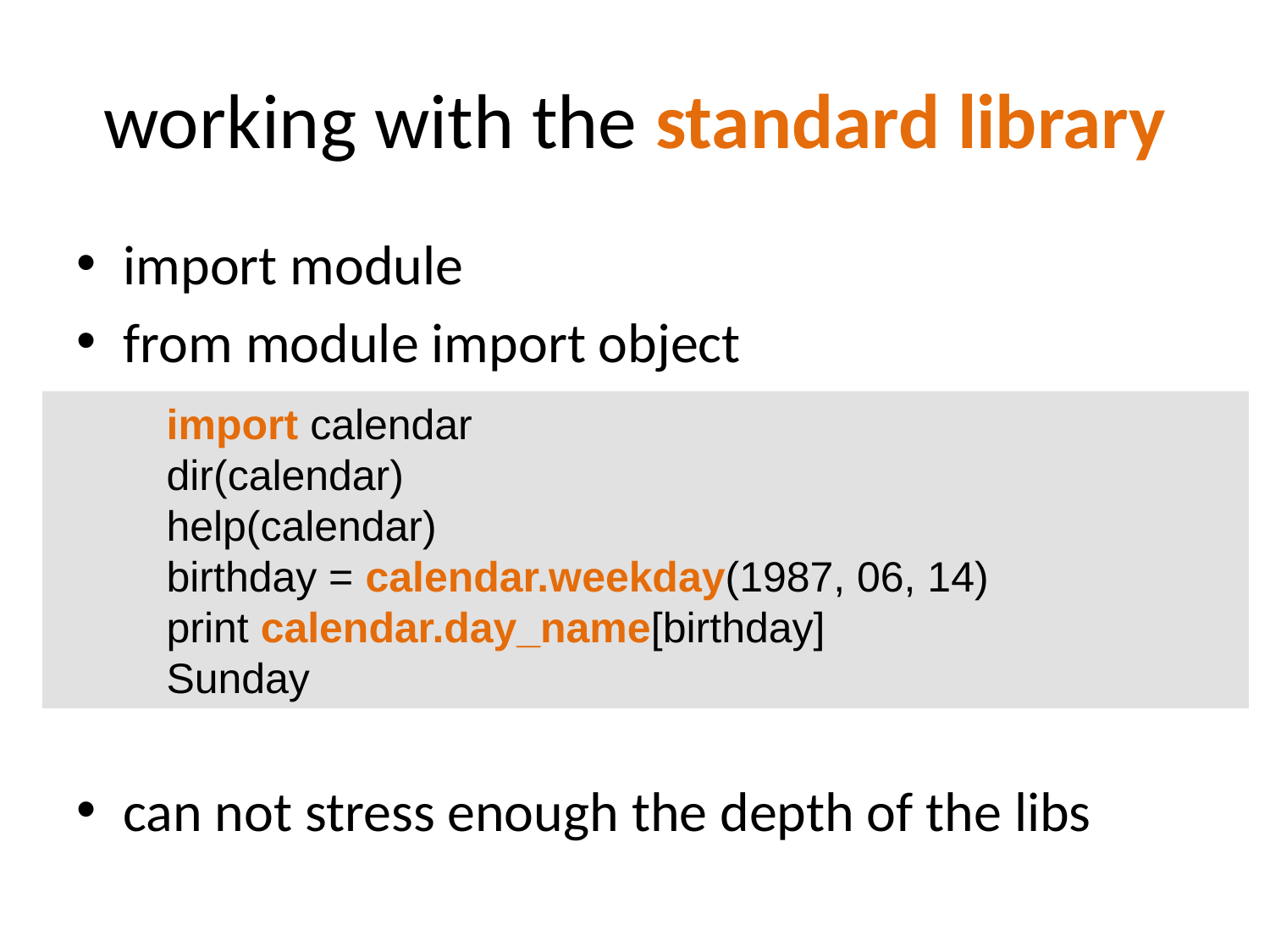

# working with the standard library
import module
from module import object

can not stress enough the depth of the libs
import calendar
dir(calendar)
help(calendar)
birthday = calendar.weekday(1987, 06, 14)
print calendar.day_name[birthday]
Sunday